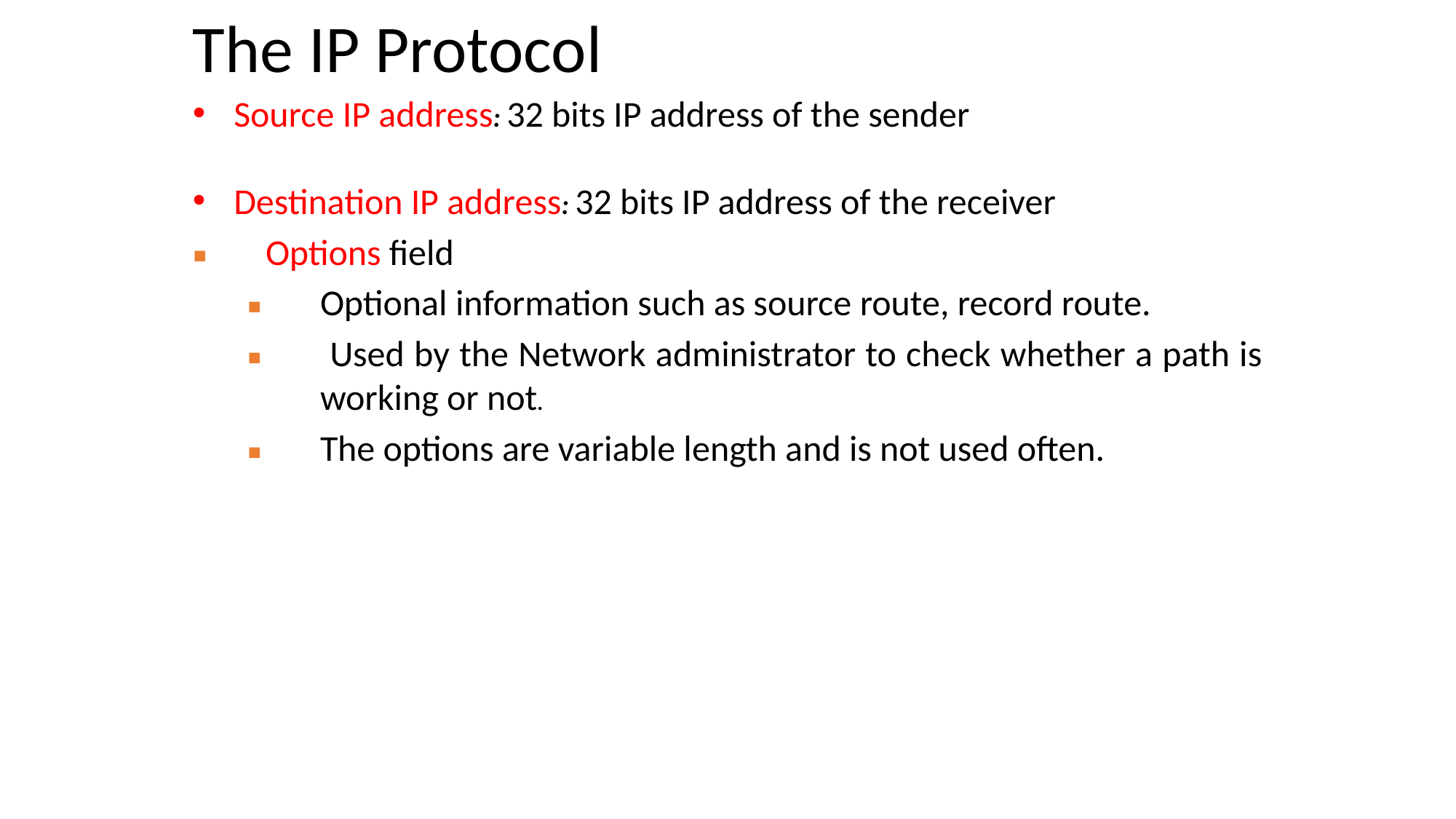

# The IP Protocol
Source IP address: 32 bits IP address of the sender

Destination IP address: 32 bits IP address of the receiver
Options field
Optional information such as source route, record route.
 Used by the Network administrator to check whether a path is working or not.
The options are variable length and is not used often.